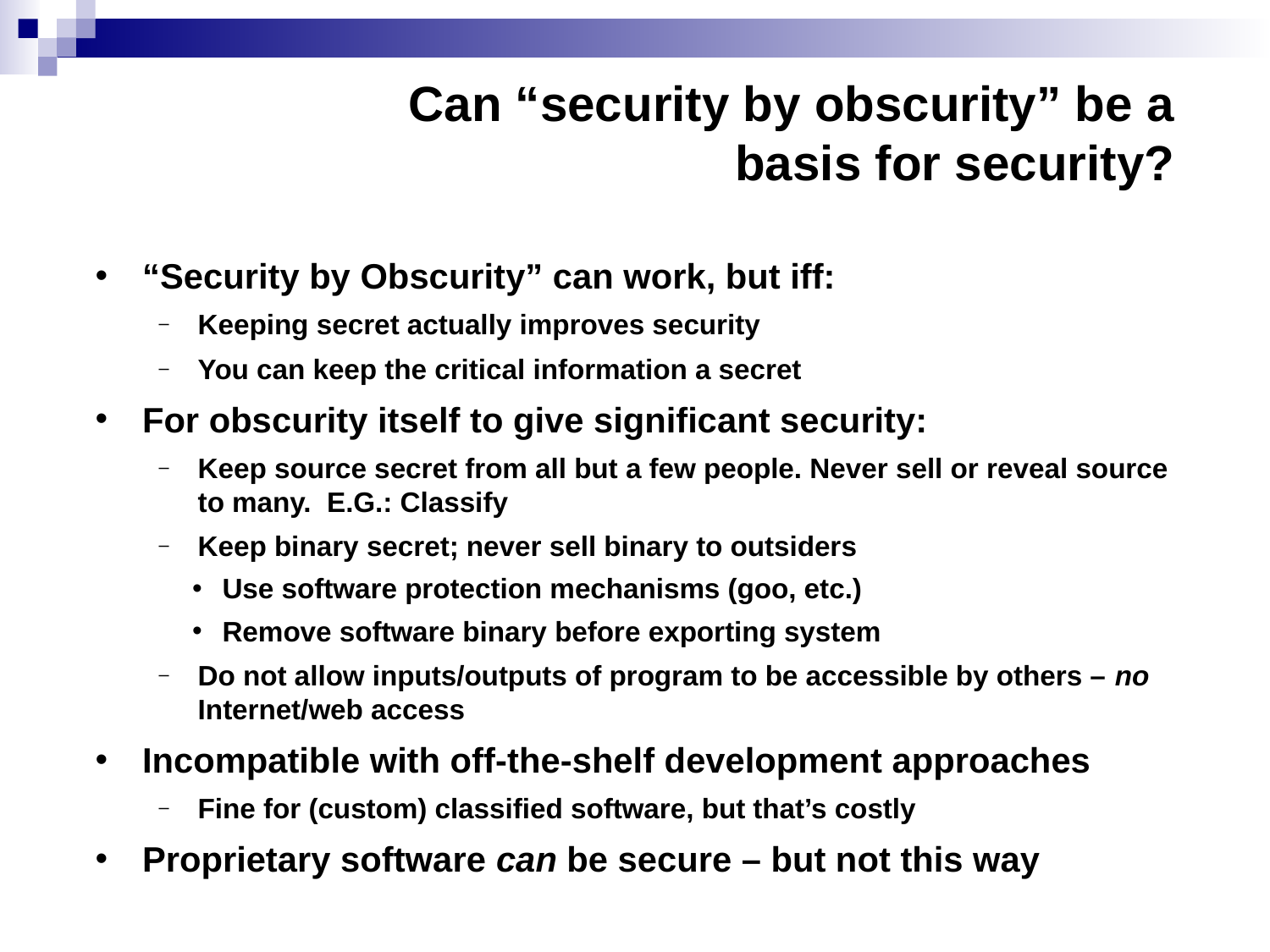

Can “security by obscurity” be a basis for security?
“Security by Obscurity” can work, but iff:
Keeping secret actually improves security
You can keep the critical information a secret
For obscurity itself to give significant security:
Keep source secret from all but a few people. Never sell or reveal source to many.  E.G.: Classify
Keep binary secret; never sell binary to outsiders
Use software protection mechanisms (goo, etc.)
Remove software binary before exporting system
Do not allow inputs/outputs of program to be accessible by others – no Internet/web access
Incompatible with off-the-shelf development approaches
Fine for (custom) classified software, but that’s costly
Proprietary software can be secure – but not this way